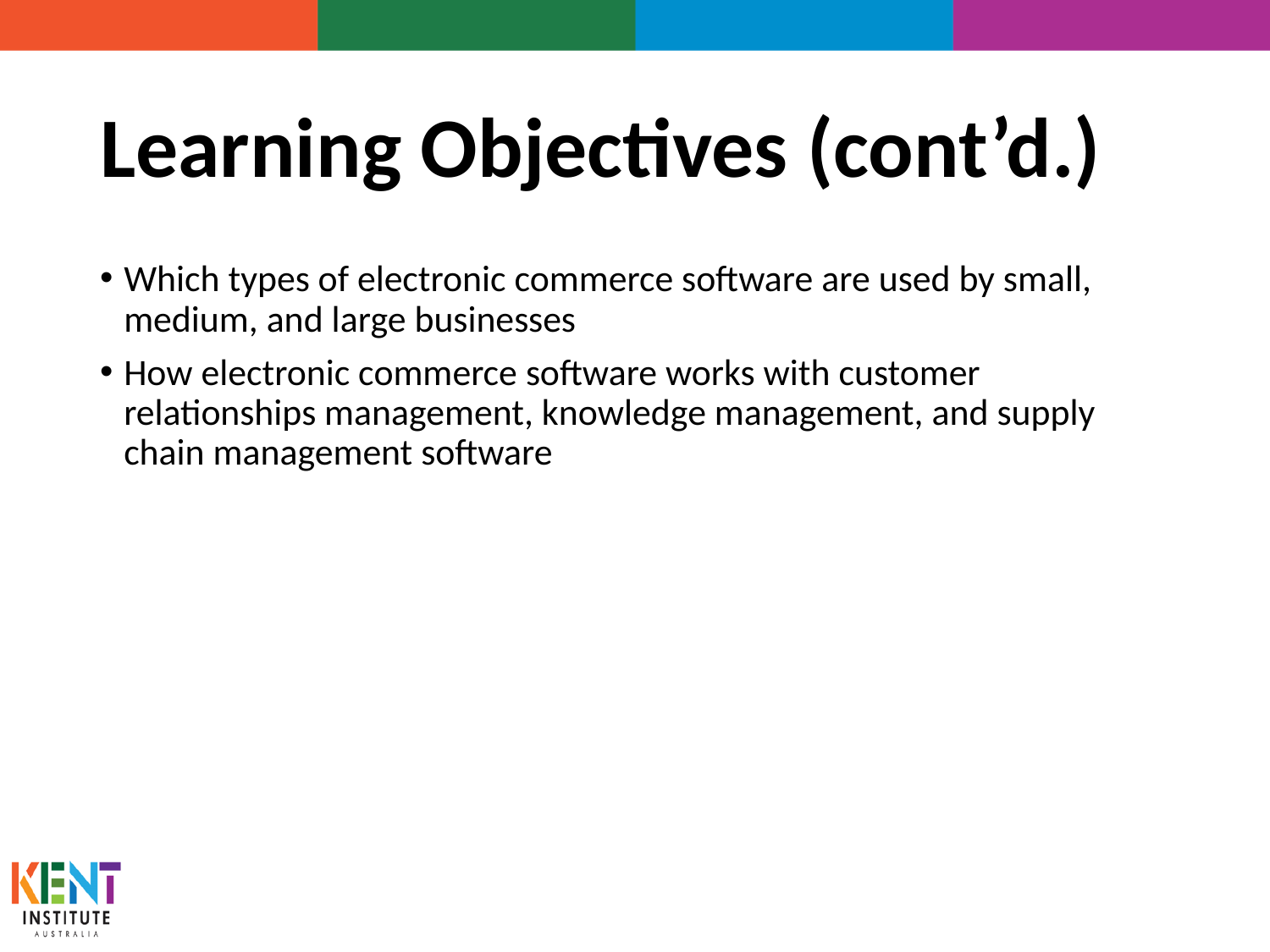

# Learning Objectives (cont’d.)
Which types of electronic commerce software are used by small, medium, and large businesses
How electronic commerce software works with customer relationships management, knowledge management, and supply chain management software